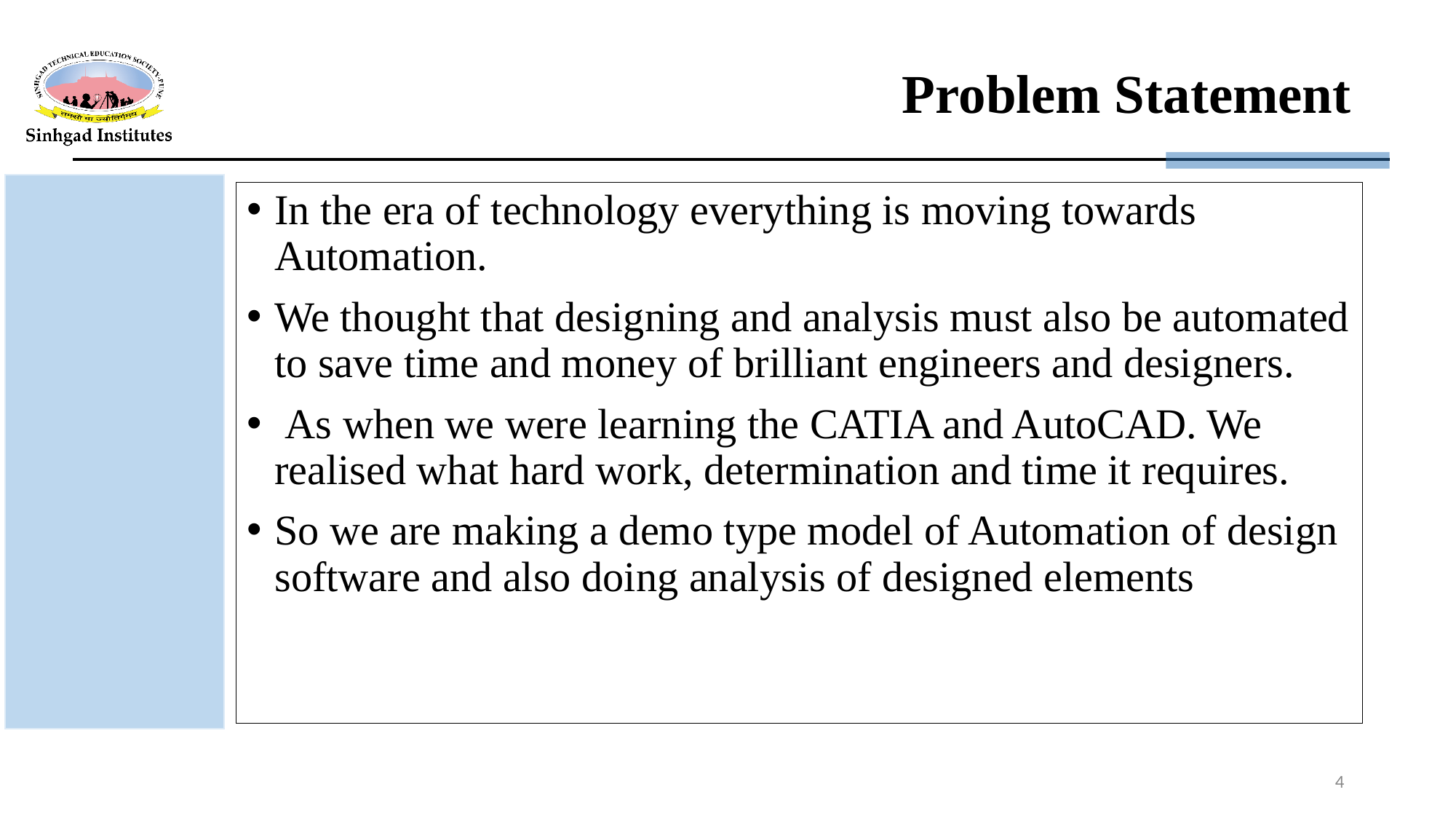

# Problem Statement
In the era of technology everything is moving towards Automation.
We thought that designing and analysis must also be automated to save time and money of brilliant engineers and designers.
 As when we were learning the CATIA and AutoCAD. We realised what hard work, determination and time it requires.
So we are making a demo type model of Automation of design software and also doing analysis of designed elements
4